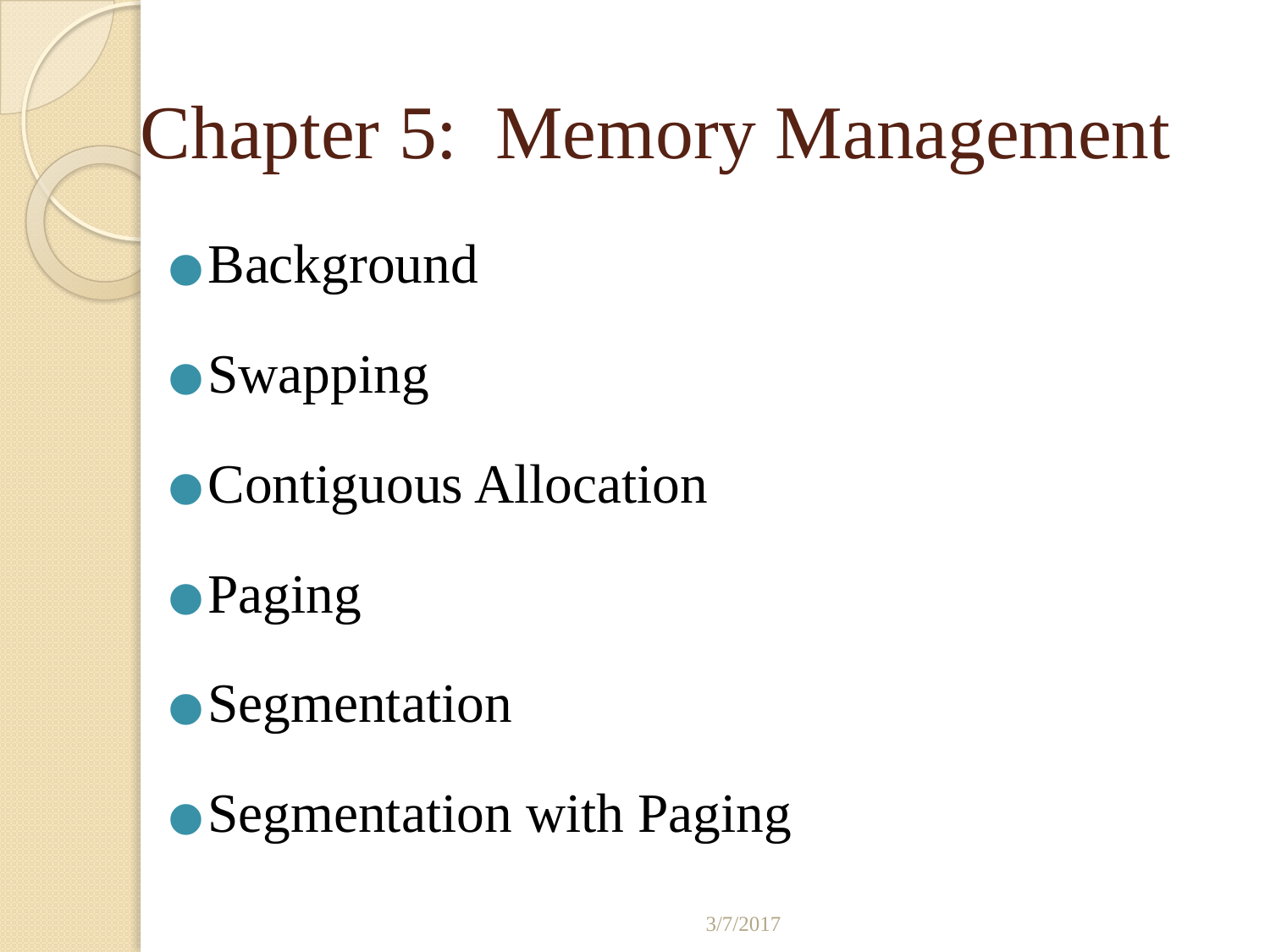

# Chapter 5:  Memory Management
Background
Swapping
Contiguous Allocation
Paging
Segmentation
Segmentation with Paging
3/7/2017